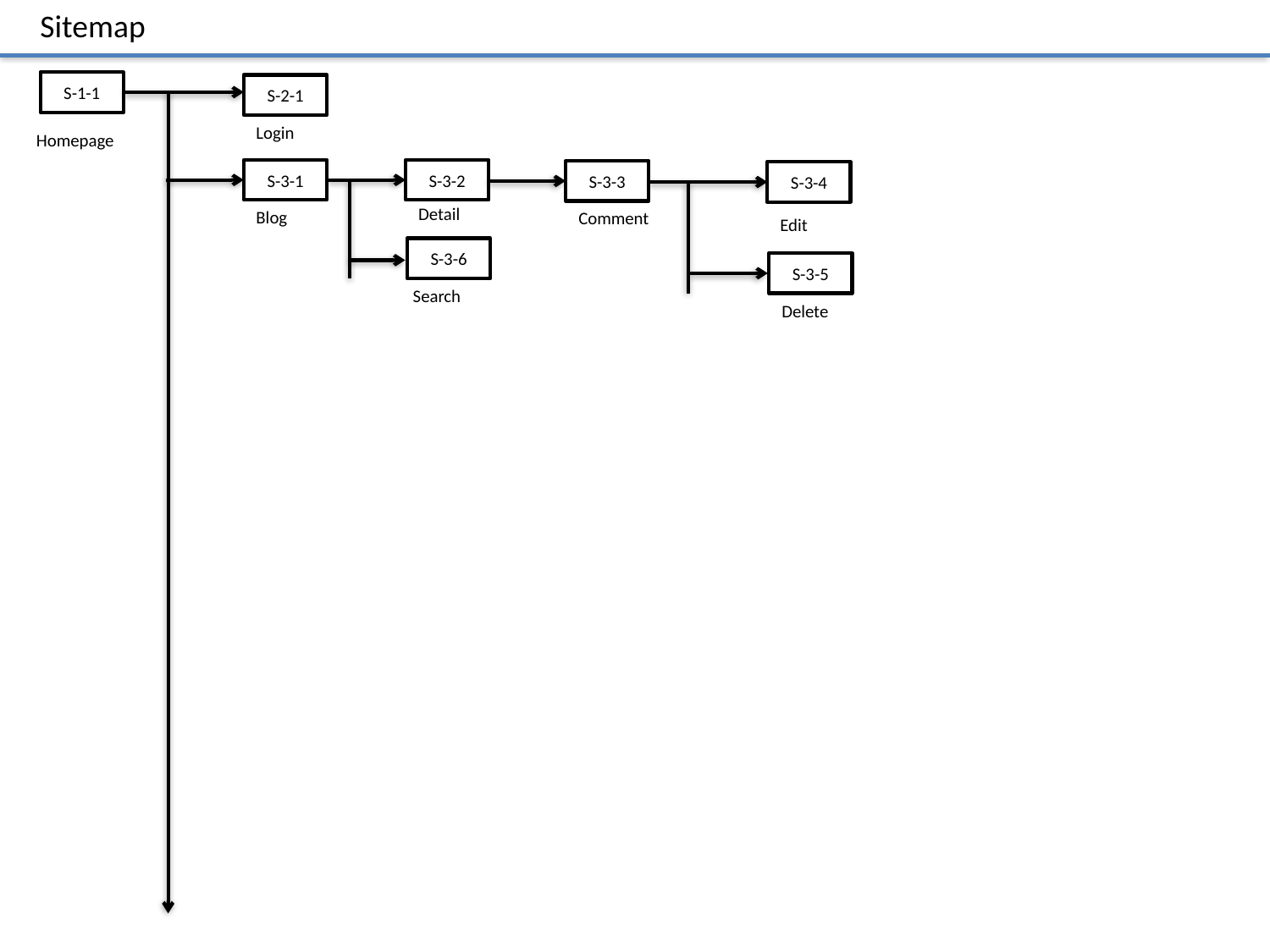

Sitemap
S-1-1
S-2-1
Login
Homepage
S-3-1
S-3-2
S-3-3
S-3-4
Detail
Blog
Comment
Edit

S-3-6
S-3-5
Search
Delete